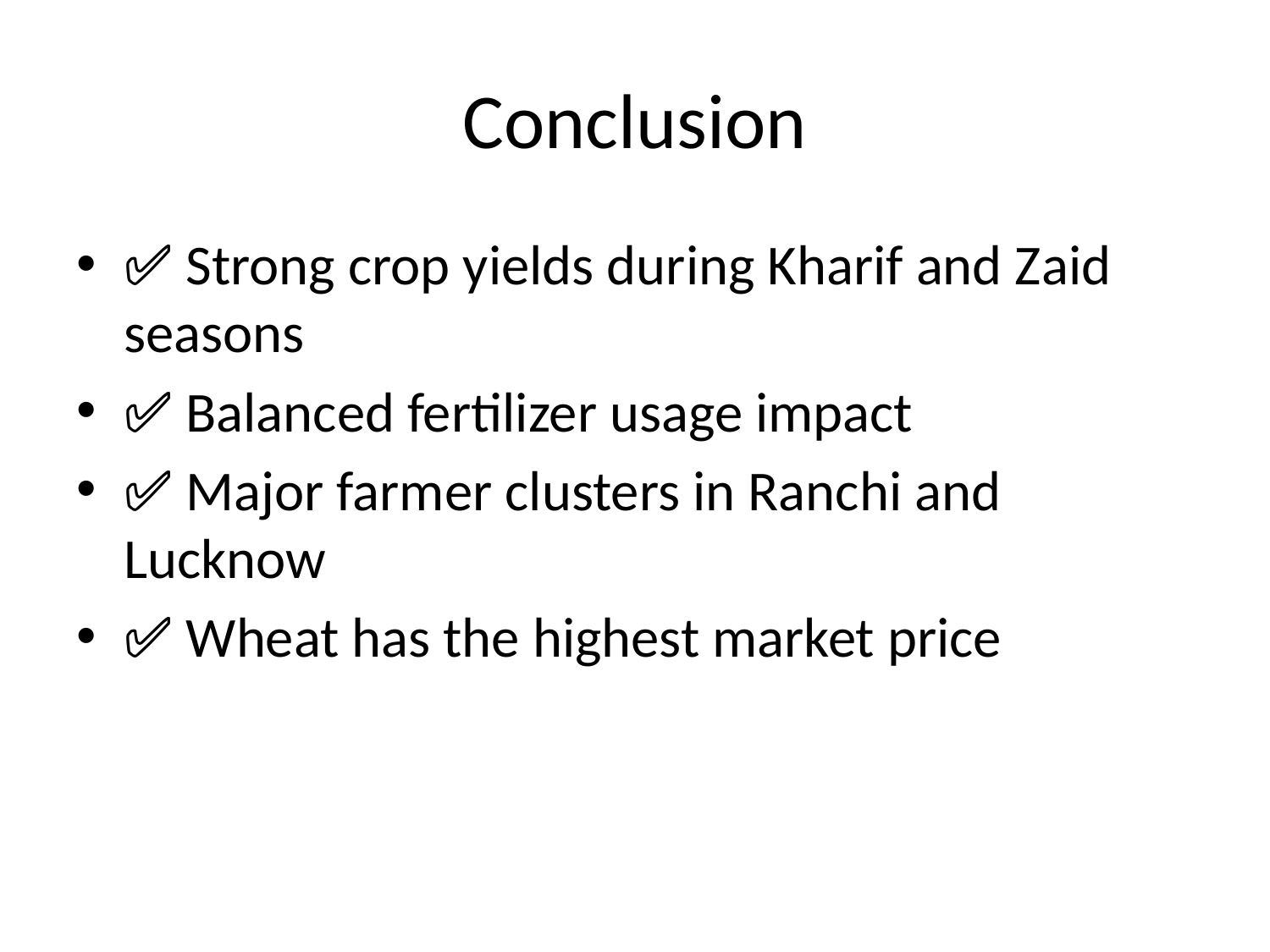

# Conclusion
✅ Strong crop yields during Kharif and Zaid seasons
✅ Balanced fertilizer usage impact
✅ Major farmer clusters in Ranchi and Lucknow
✅ Wheat has the highest market price